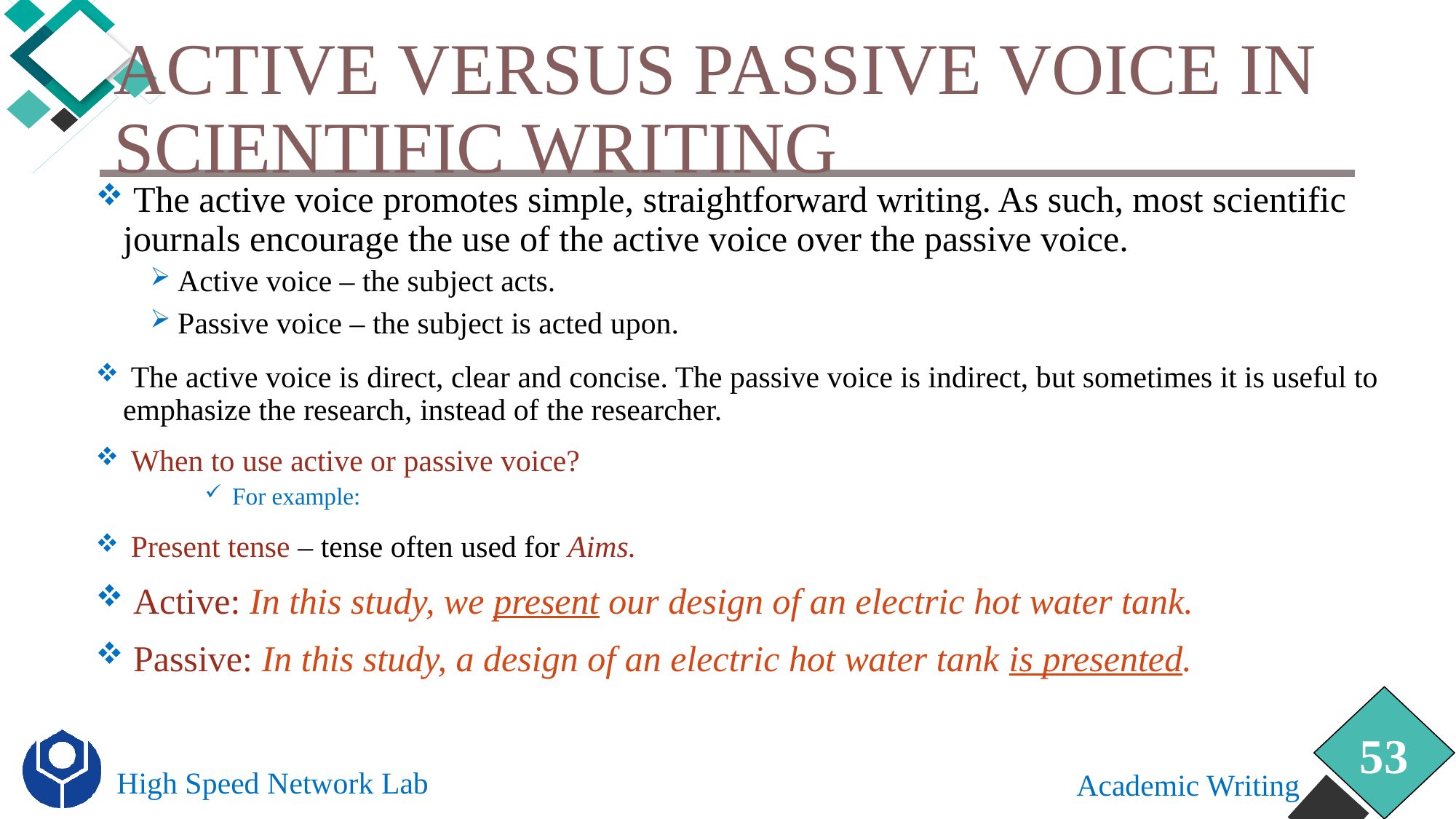

# Active versus passive voice in scientific writing
 The active voice promotes simple, straightforward writing. As such, most scientific journals encourage the use of the active voice over the passive voice.
Active voice – the subject acts.
Passive voice – the subject is acted upon.
 The active voice is direct, clear and concise. The passive voice is indirect, but sometimes it is useful to emphasize the research, instead of the researcher.
 When to use active or passive voice?
For example:
 Present tense – tense often used for Aims.
 Active: In this study, we present our design of an electric hot water tank.
 Passive: In this study, a design of an electric hot water tank is presented.